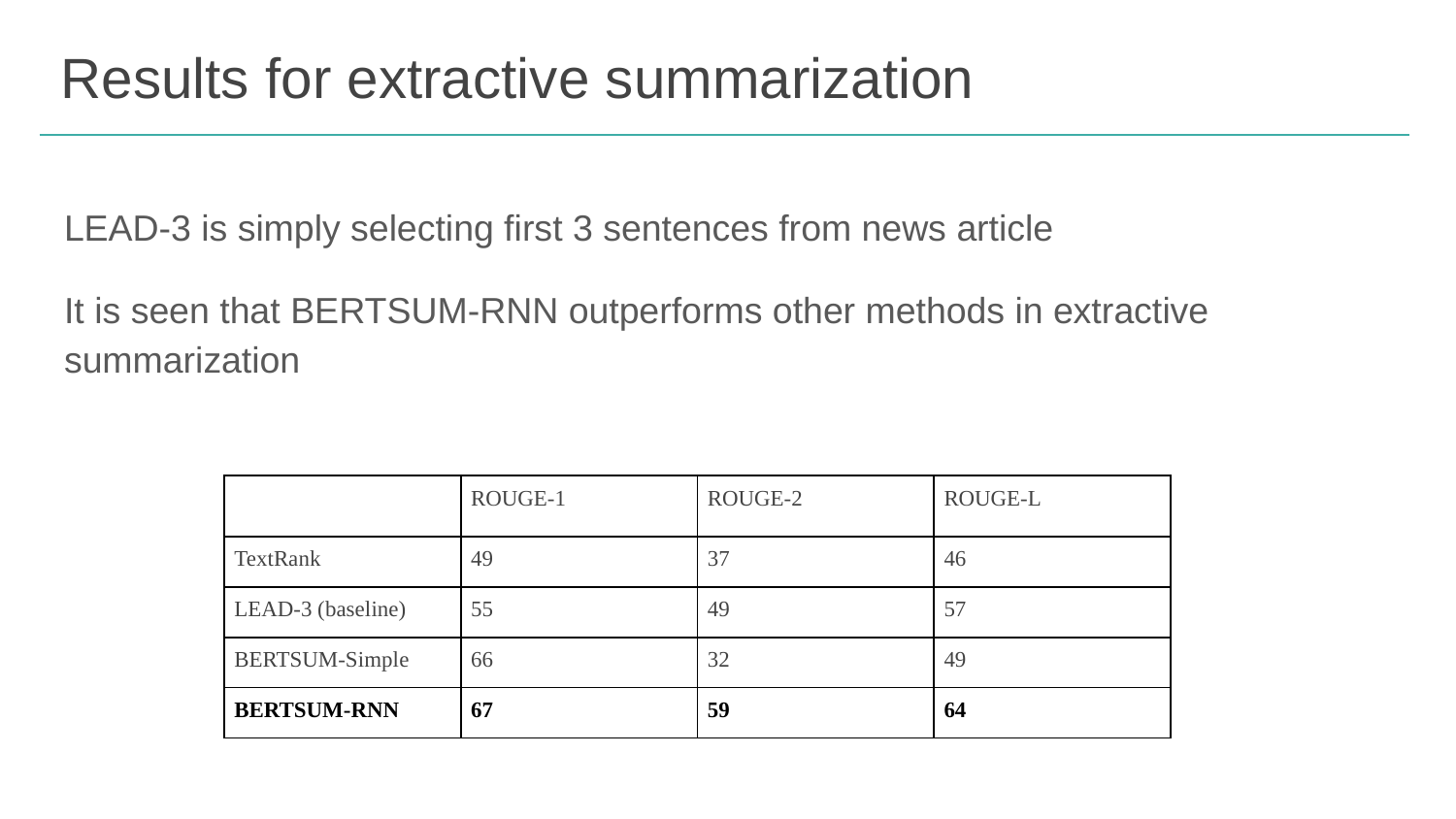

# Results for extractive summarization
LEAD-3 is simply selecting first 3 sentences from news article
It is seen that BERTSUM-RNN outperforms other methods in extractive summarization
|  | ROUGE-1 | ROUGE-2 | ROUGE-L |
| --- | --- | --- | --- |
| TextRank | 49 | 37 | 46 |
| LEAD-3 (baseline) | 55 | 49 | 57 |
| BERTSUM-Simple | 66 | 32 | 49 |
| BERTSUM-RNN | 67 | 59 | 64 |